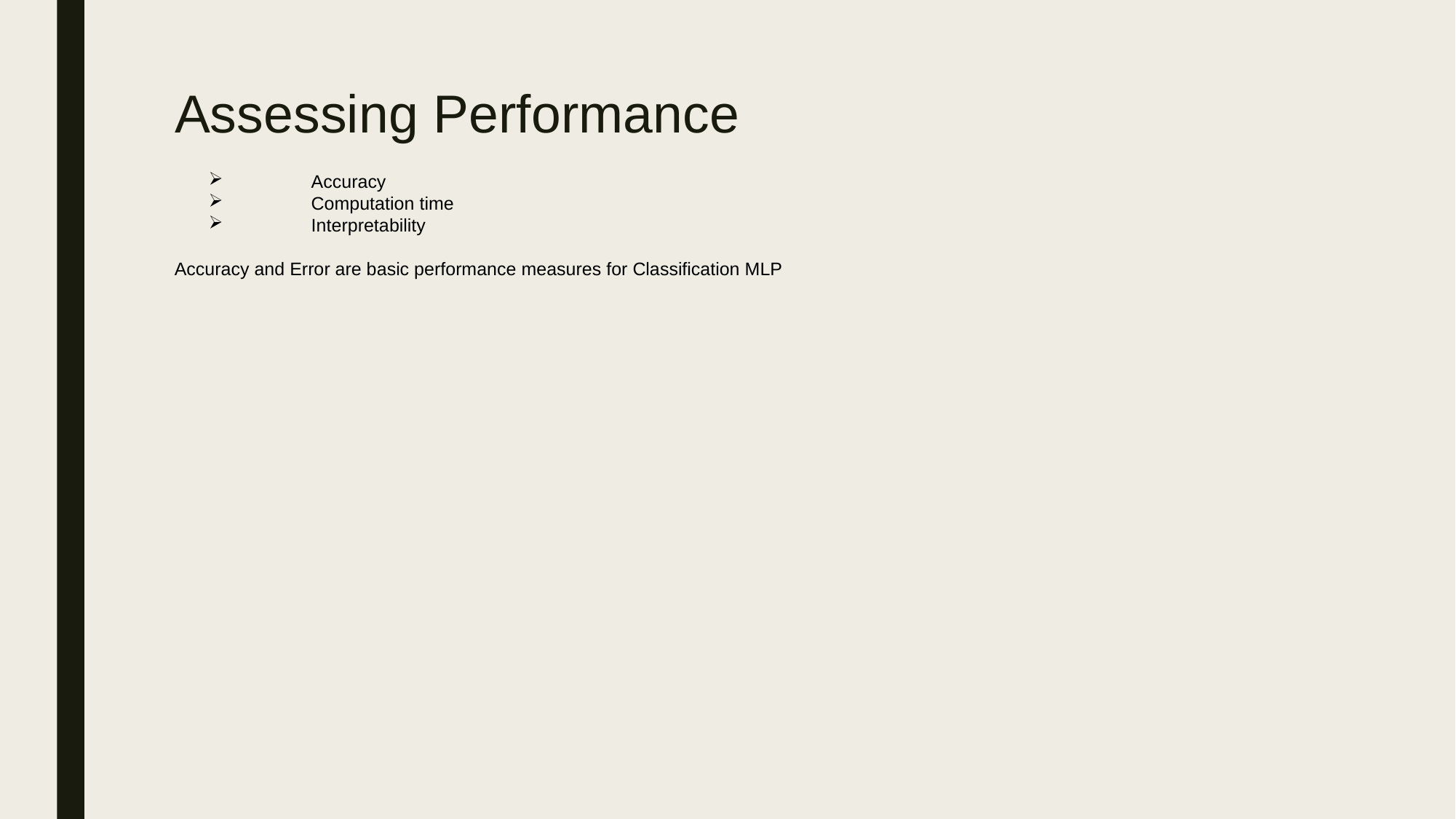

# Assessing Performance
	Accuracy
	Computation time
	Interpretability

Accuracy and Error are basic performance measures for Classification MLP